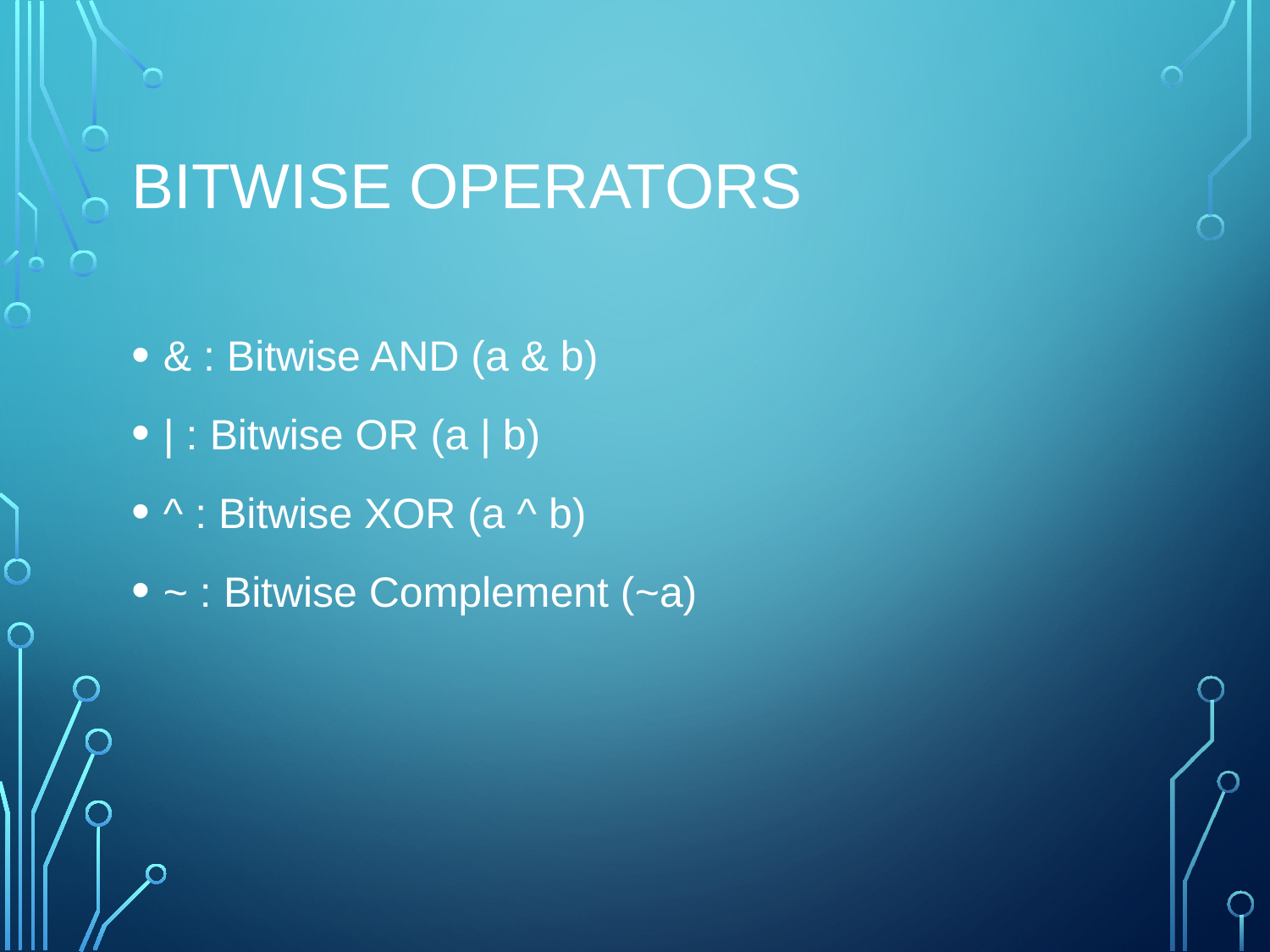

# Bitwise Operators
& : Bitwise AND (a & b)
| : Bitwise OR (a | b)
^ : Bitwise XOR (a ^ b)
~ : Bitwise Complement (~a)